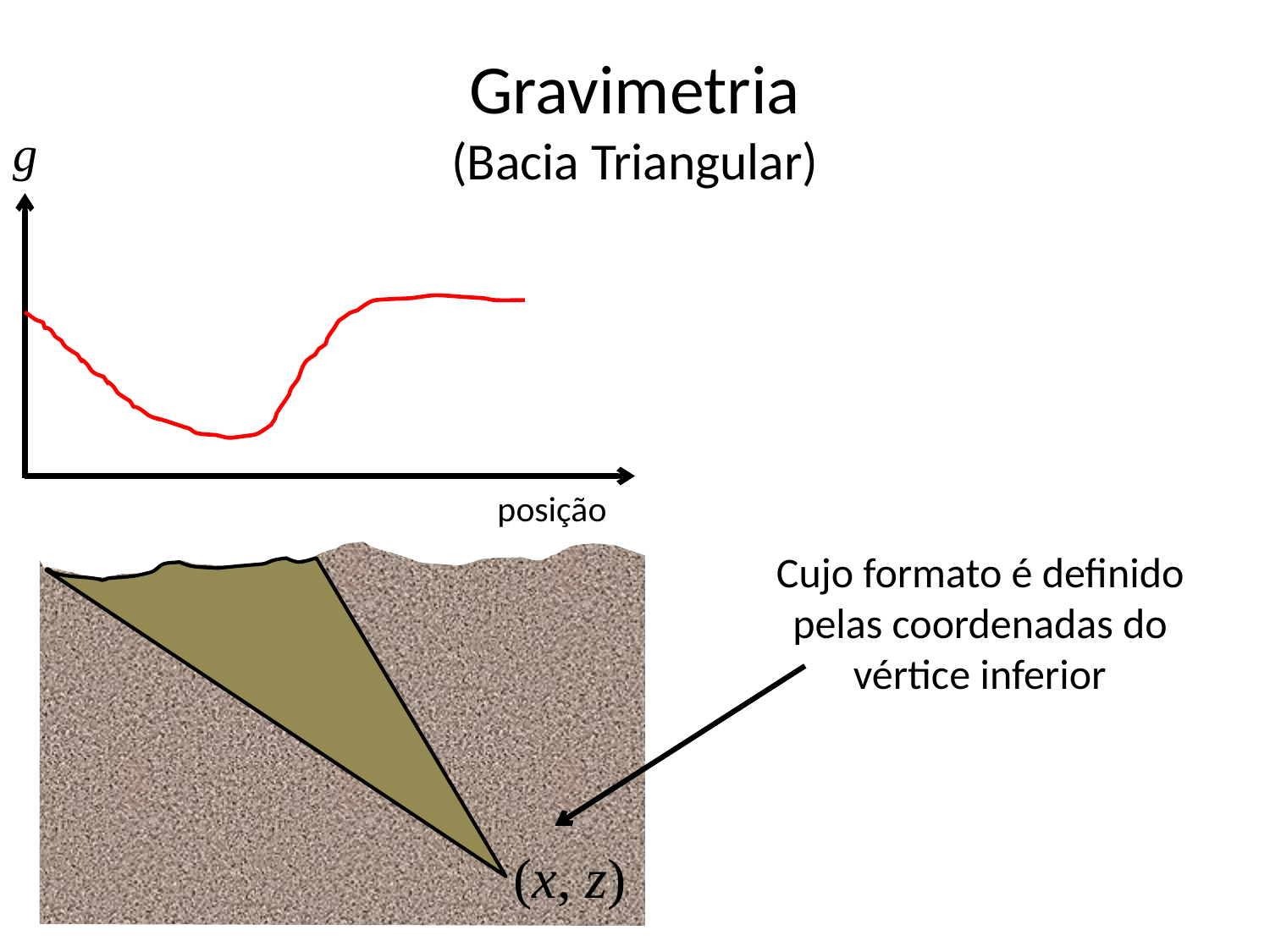

# Gravimetria (Bacia Triangular)
g

posição
Cujo formato é definido pelas coordenadas do vértice inferior

(x, z)